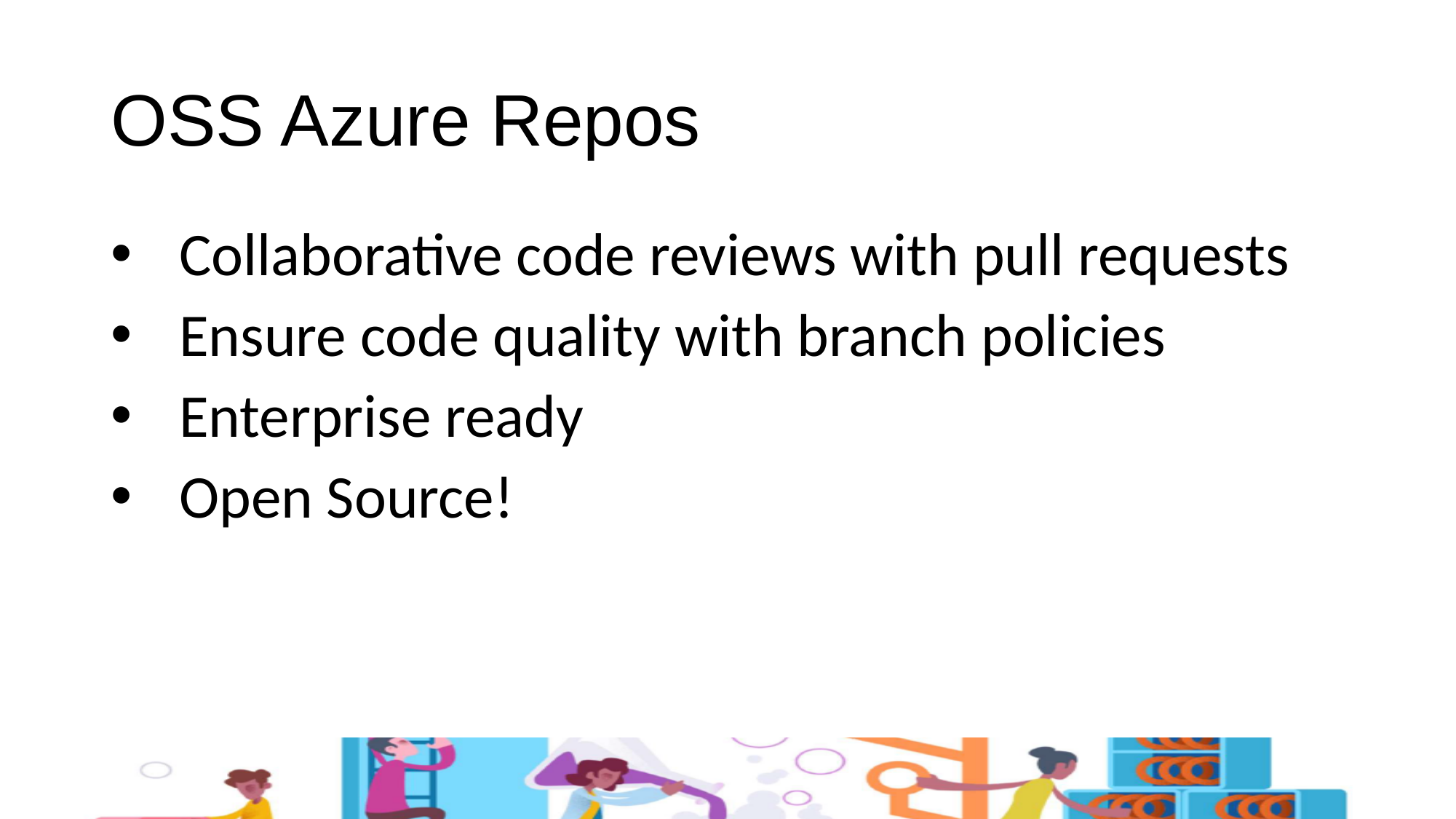

# OSS Azure Repos
Collaborative code reviews with pull requests
Ensure code quality with branch policies
Enterprise ready
Open Source!